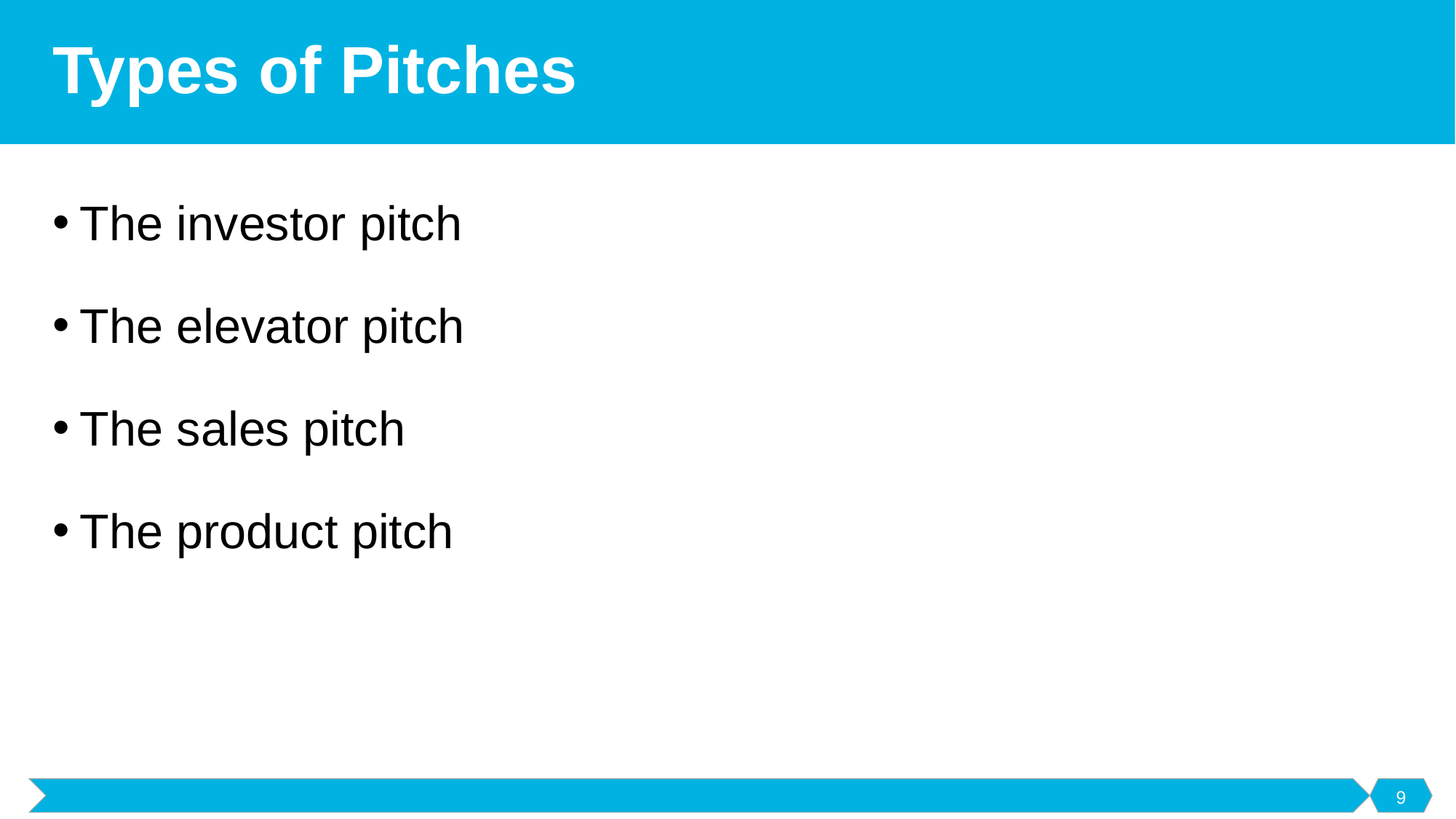

# Types of Pitches
The investor pitch
The elevator pitch
The sales pitch
The product pitch
9